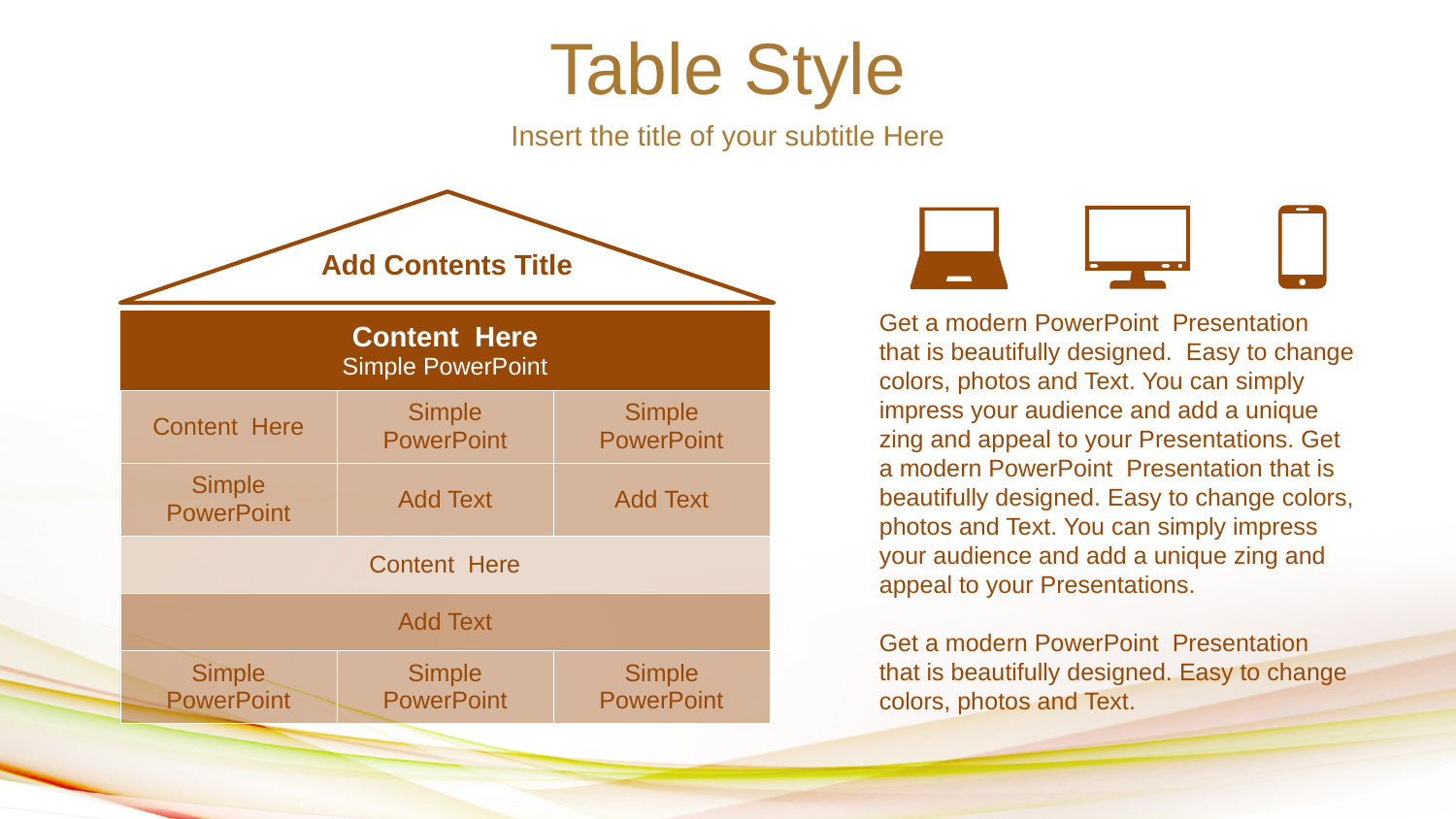

Table Style
Insert the title of your subtitle Here

Add Contents Title
Get a modern PowerPoint  Presentation that is beautifully designed.  Easy to change colors, photos and Text. You can simply impress your audience and add a unique zing and appeal to your Presentations. Get a modern PowerPoint  Presentation that is beautifully designed. Easy to change colors, photos and Text. You can simply impress your audience and add a unique zing and appeal to your Presentations.

Get a modern PowerPoint  Presentation that is beautifully designed. Easy to change colors, photos and Text.
| Content Here Simple PowerPoint |  |  |
| --- | --- | --- |
| Content Here | Simple PowerPoint | Simple PowerPoint |
| Simple PowerPoint | Add Text | Add Text |
| Content Here |  |  |
| Add Text |  |  |
| Simple PowerPoint | Simple PowerPoint | Simple PowerPoint |